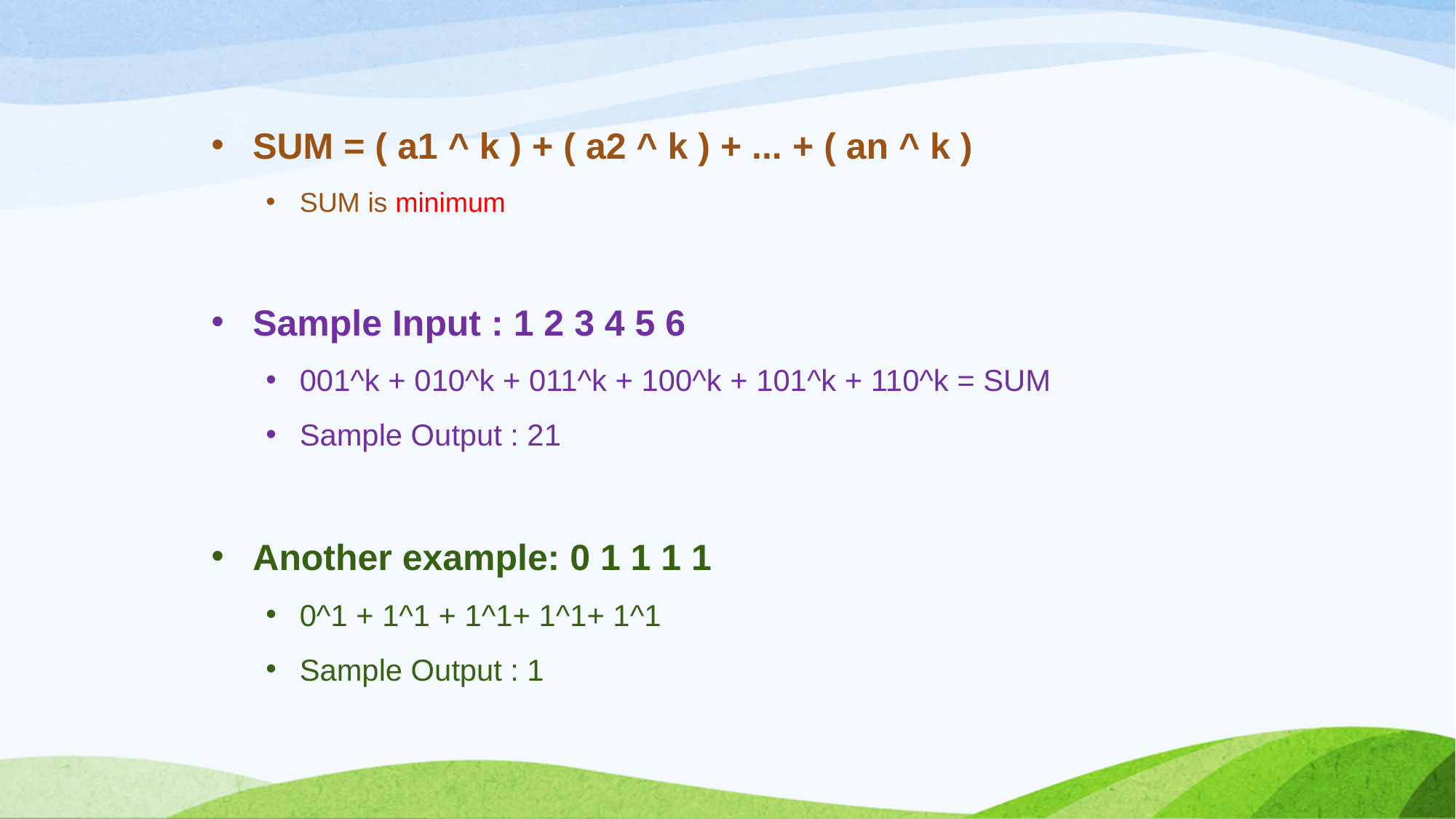

SUM = ( a1 ^ k ) + ( a2 ^ k ) + ... + ( an ^ k )
SUM is minimum

Sample Input : 1 2 3 4 5 6
001^k + 010^k + 011^k + 100^k + 101^k + 110^k = SUM
Sample Output : 21

Another example: 0 1 1 1 1
0^1 + 1^1 + 1^1+ 1^1+ 1^1
Sample Output : 1